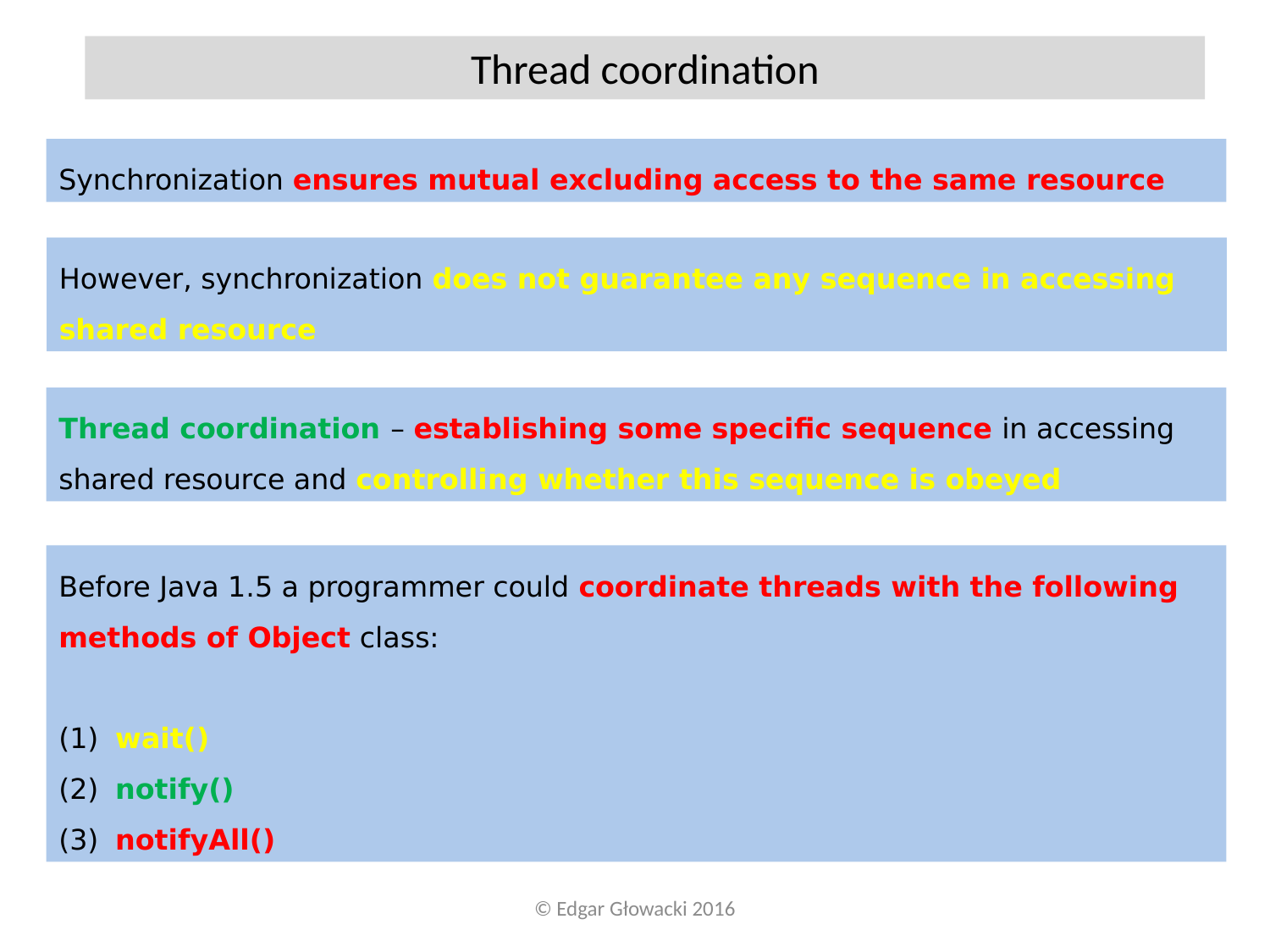

Thread coordination
Synchronization ensures mutual excluding access to the same resource
However, synchronization does not guarantee any sequence in accessing shared resource
Thread coordination – establishing some specific sequence in accessing shared resource and controlling whether this sequence is obeyed
Before Java 1.5 a programmer could coordinate threads with the following methods of Object class:

 wait()
 notify()
 notifyAll()
© Edgar Głowacki 2016